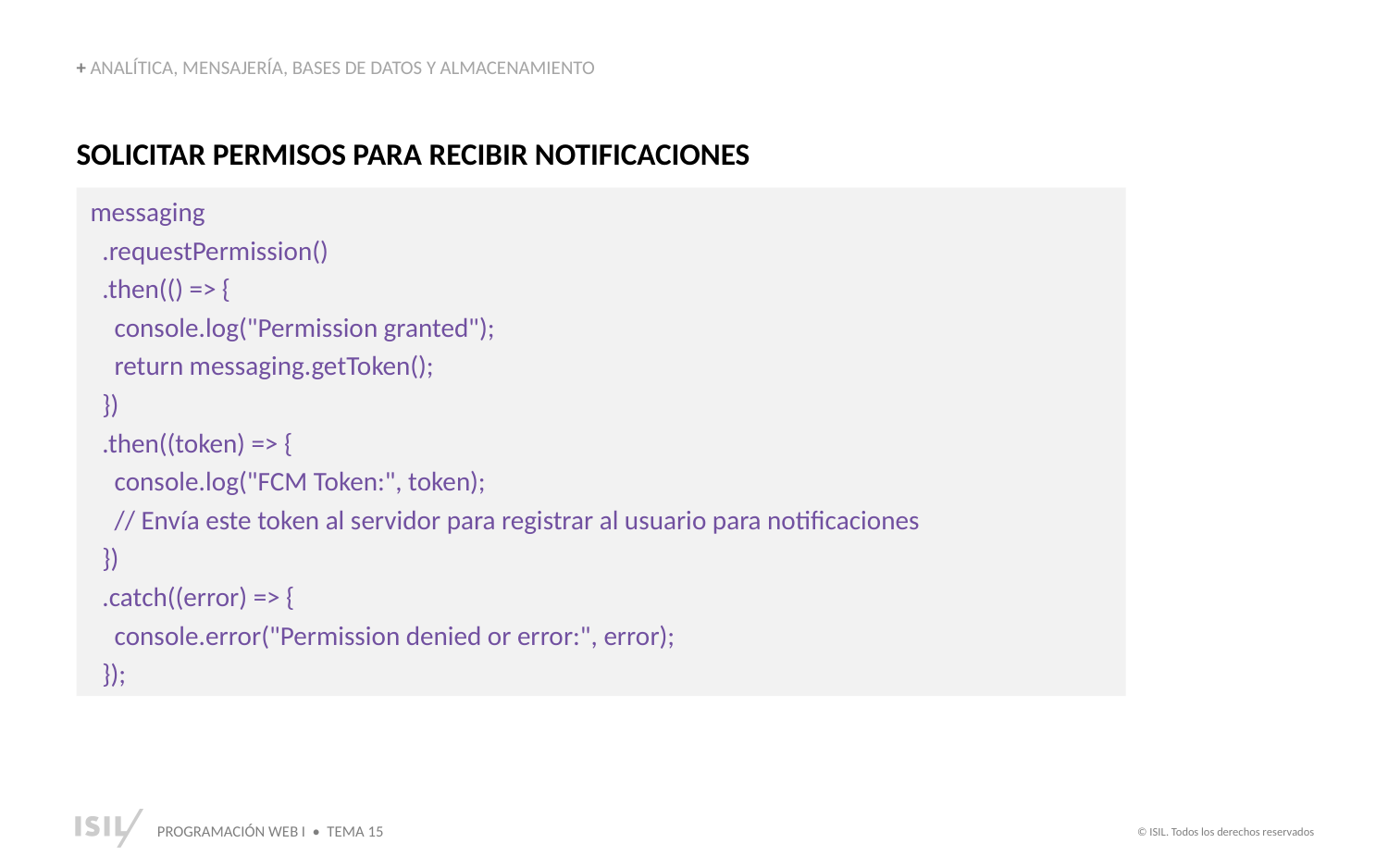

+ ANALÍTICA, MENSAJERÍA, BASES DE DATOS Y ALMACENAMIENTO
SOLICITAR PERMISOS PARA RECIBIR NOTIFICACIONES
messaging
  .requestPermission()
  .then(() => {
    console.log("Permission granted");
    return messaging.getToken();
  })
  .then((token) => {
    console.log("FCM Token:", token);
    // Envía este token al servidor para registrar al usuario para notificaciones
  })
  .catch((error) => {
    console.error("Permission denied or error:", error);
  });